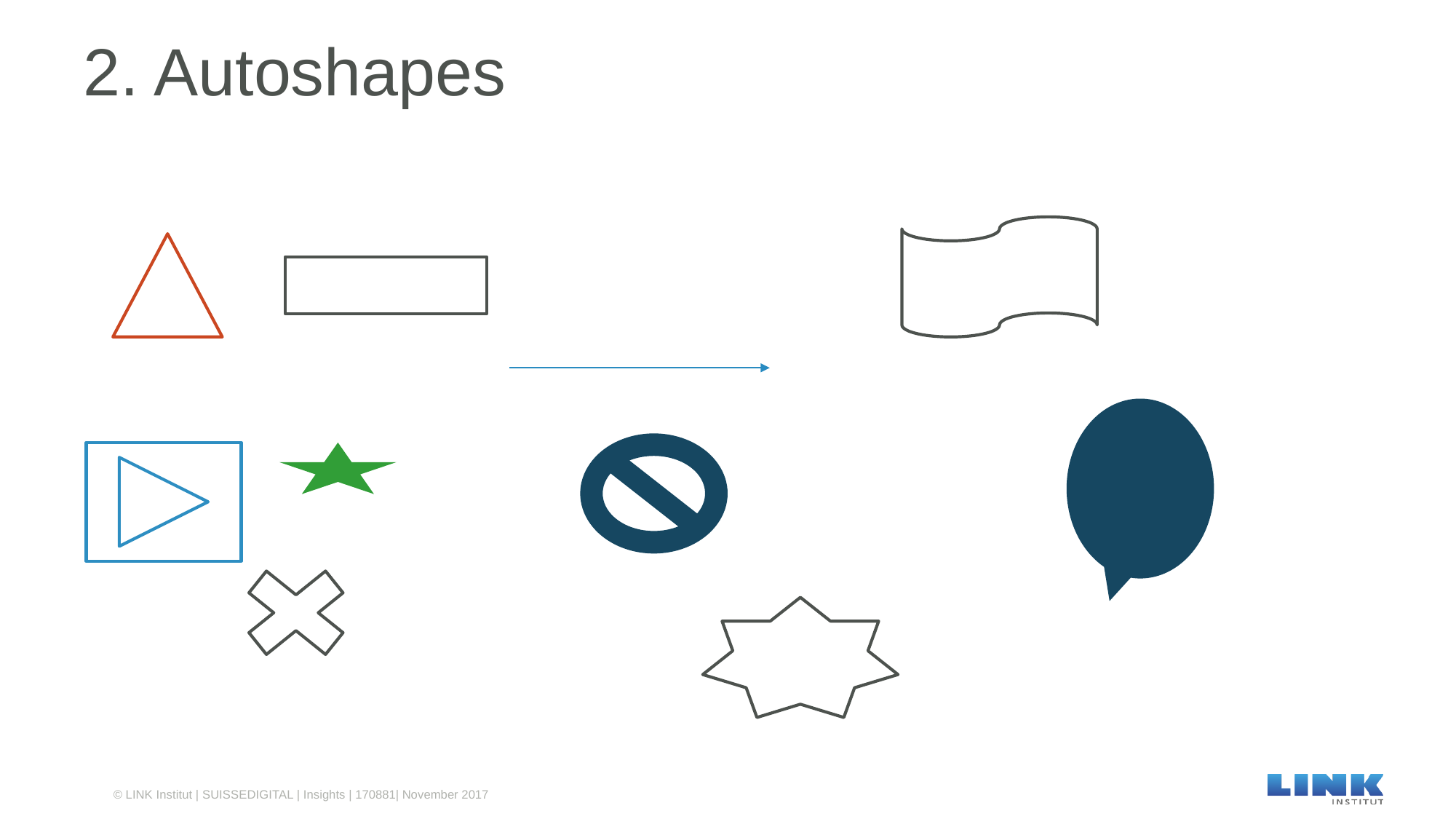

2. Autoshapes

12
© LINK Institut | SUISSEDIGITAL | Insights | 170881| November 2017